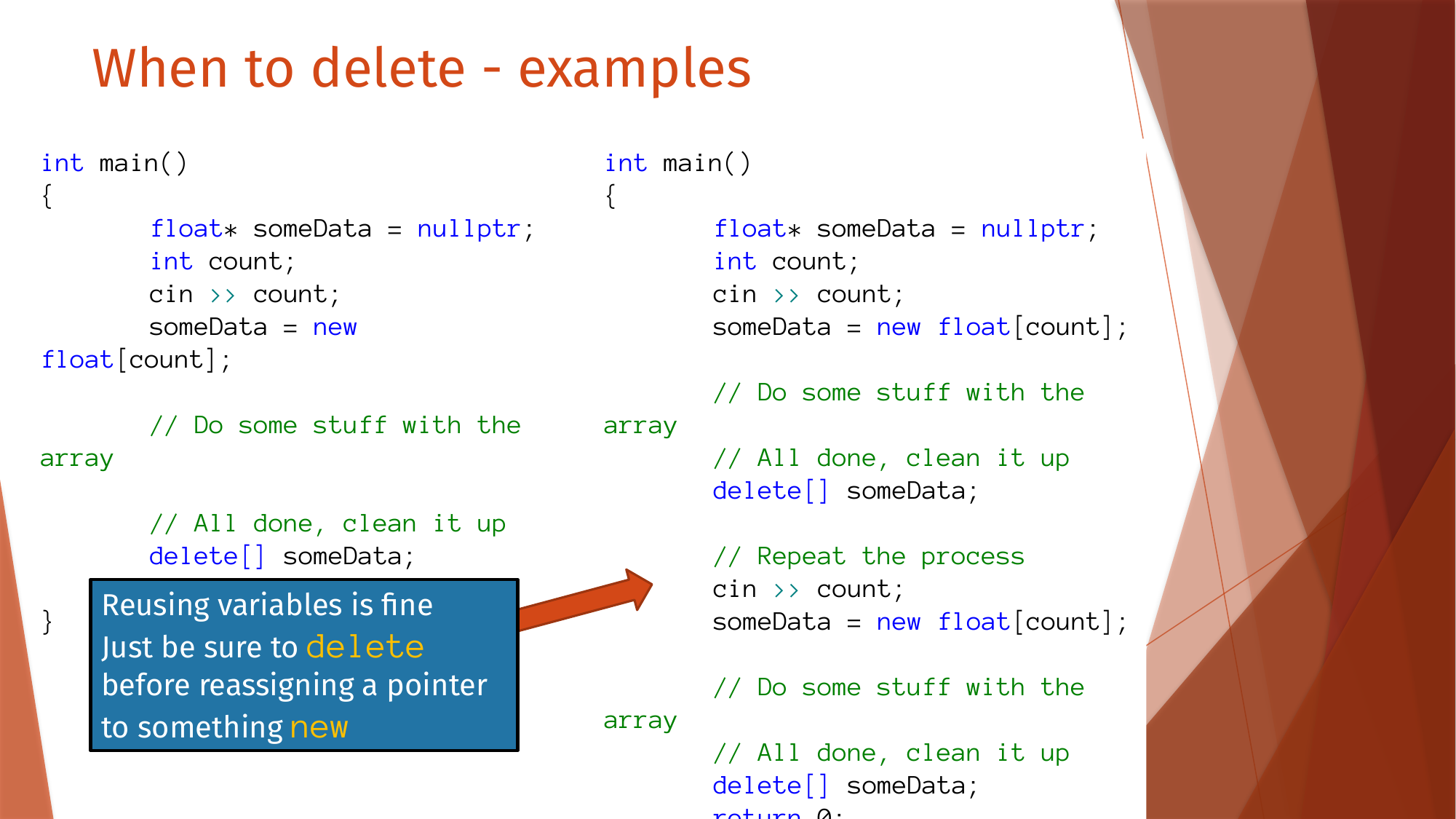

# When to delete - examples
int main()
{
	float* someData = nullptr;
	int count;
	cin >> count;
	someData = new float[count];

	// Do some stuff with the array

	// All done, clean it up
	delete[] someData;
	return 0;
}
int main()
{
	float* someData = nullptr;
	int count;
	cin >> count;
	someData = new float[count];

	// Do some stuff with the array
	// All done, clean it up
	delete[] someData;

	// Repeat the process
	cin >> count;
	someData = new float[count];

	// Do some stuff with the array
	// All done, clean it up
	delete[] someData;
	return 0;
}
Reusing variables is fine
Just be sure to delete before reassigning a pointer to something new